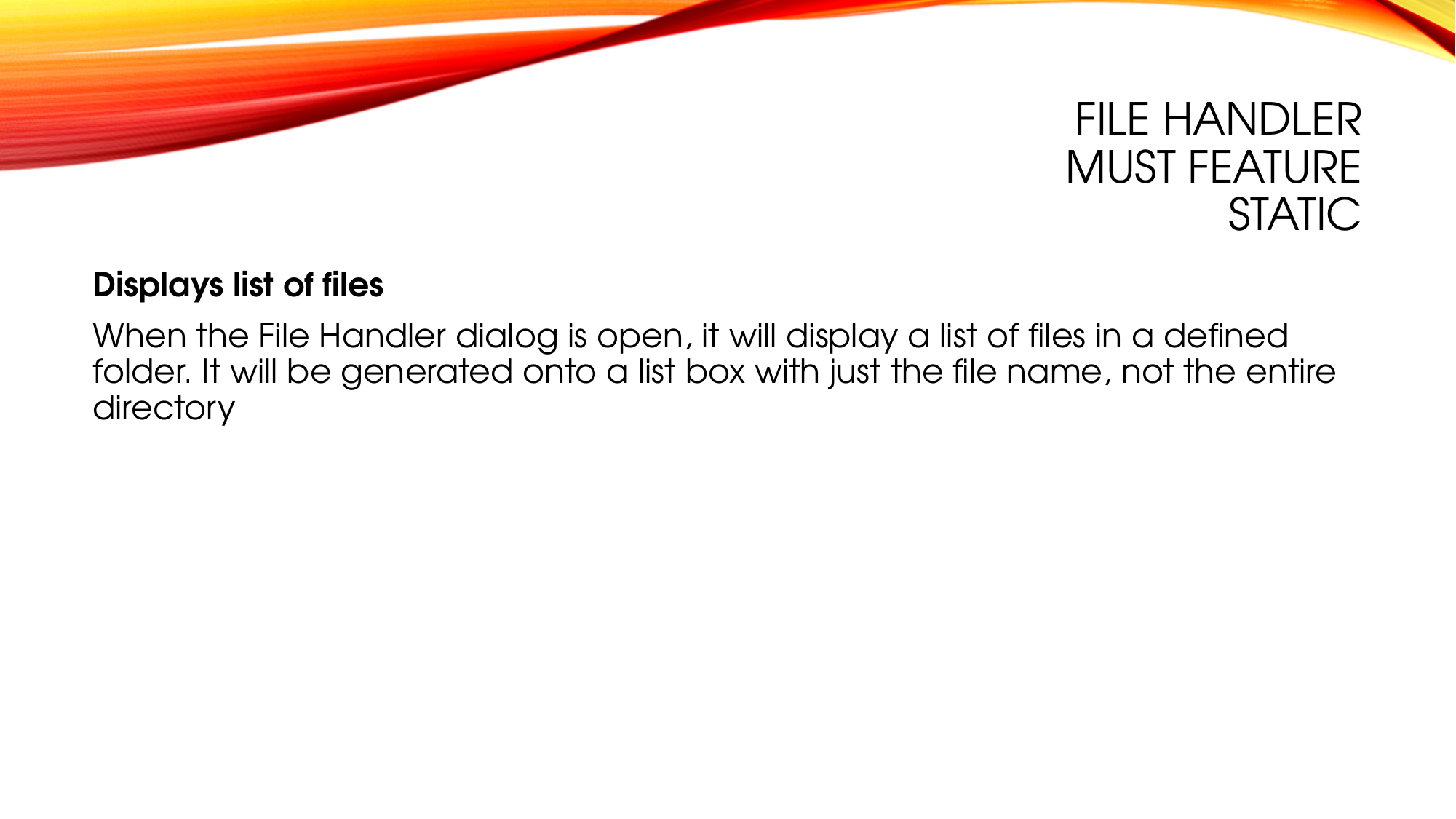

# File Handler Must feature Static
Displays list of files
When the File Handler dialog is open, it will display a list of files in a defined folder. It will be generated onto a list box with just the file name, not the entire directory